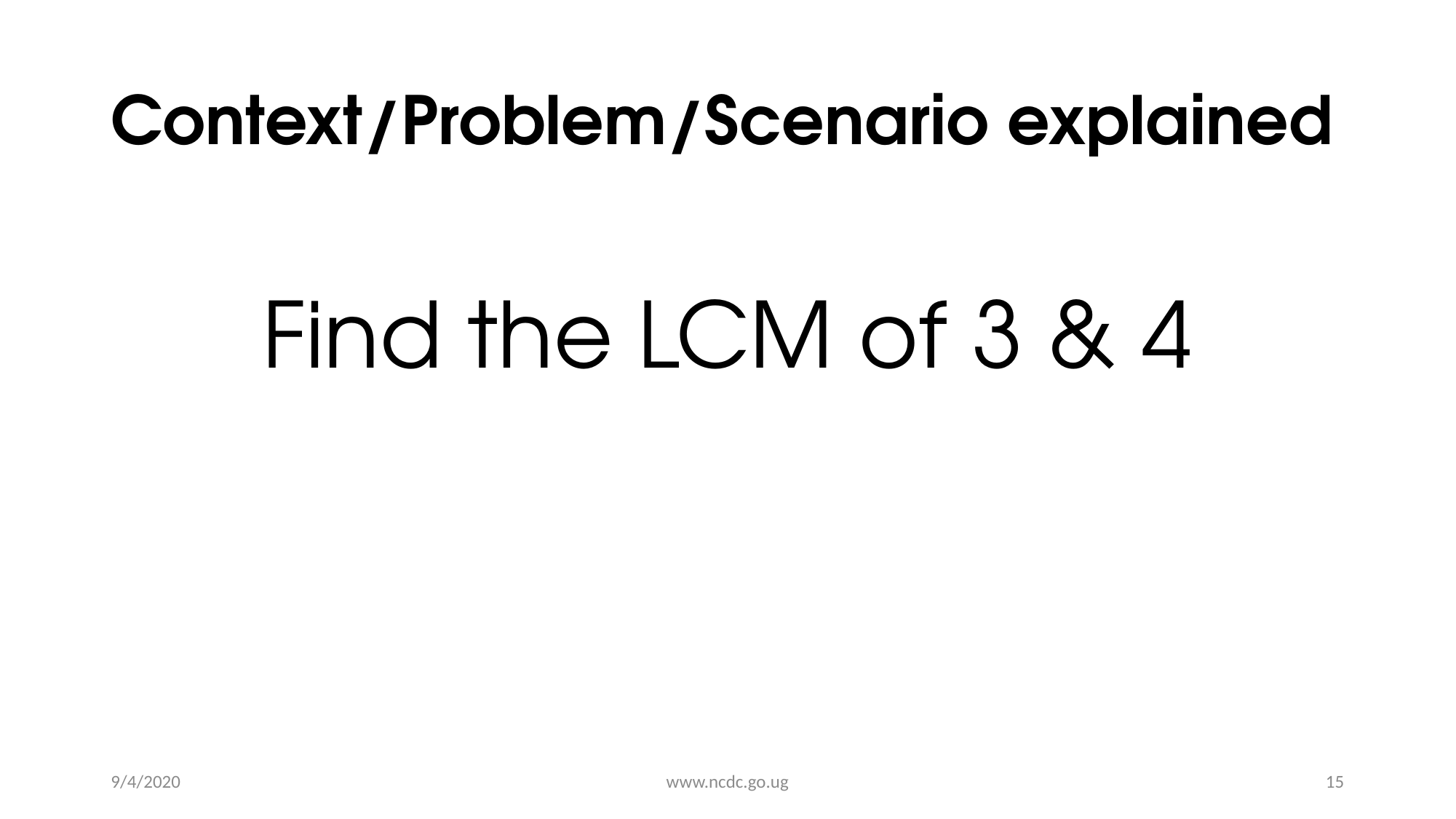

# Context/Problem/Scenario explained

Find the LCM of 3 & 4
9/4/2020
www.ncdc.go.ug
15